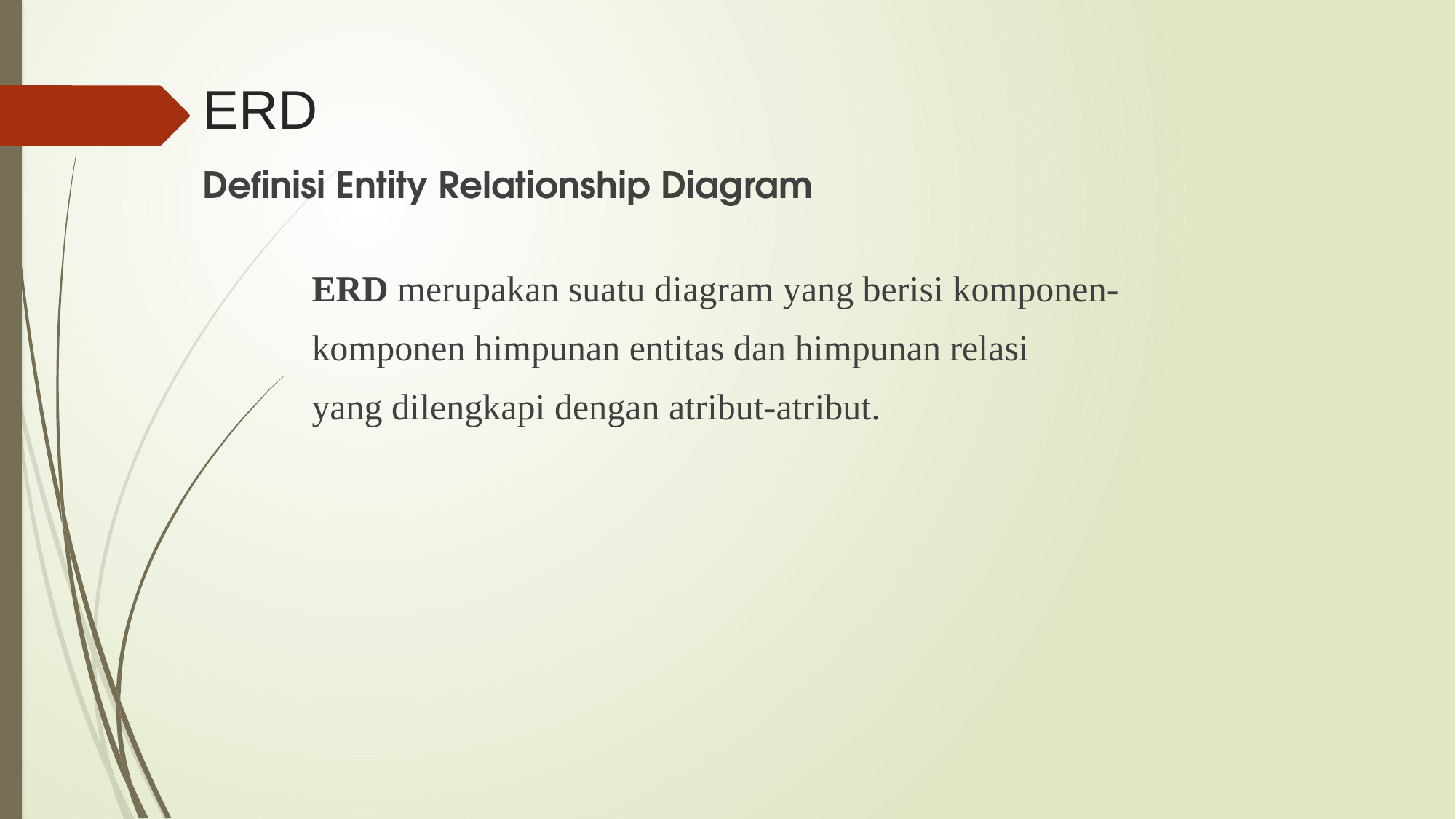

# ERD
Definisi Entity Relationship Diagram

	ERD merupakan suatu diagram yang berisi komponen-
	komponen himpunan entitas dan himpunan relasi
	yang dilengkapi dengan atribut-atribut.